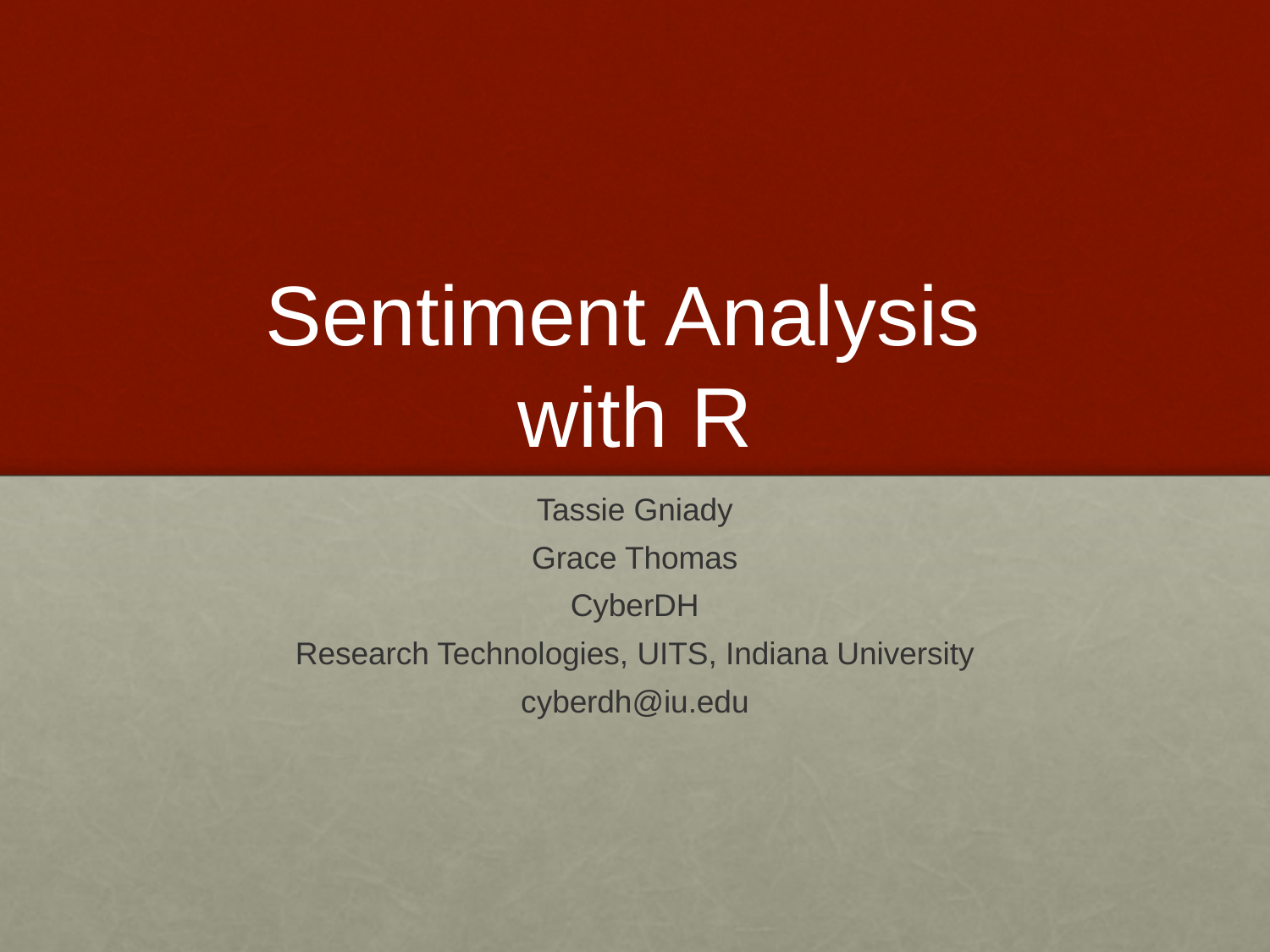

# Sentiment Analysis with R
Tassie Gniady
Grace Thomas
CyberDH
Research Technologies, UITS, Indiana University
cyberdh@iu.edu